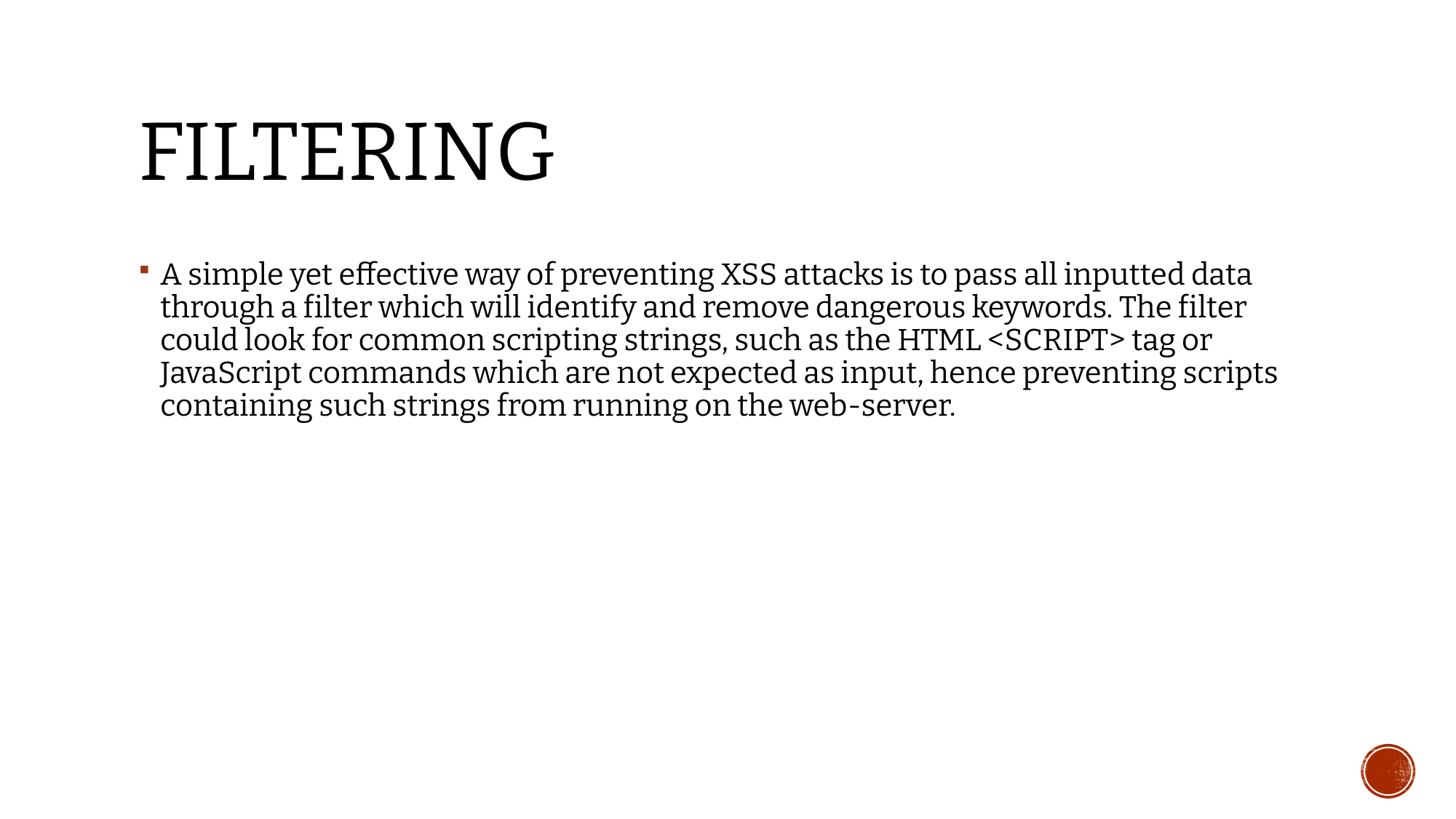

# FilterinG
A simple yet effective way of preventing XSS attacks is to pass all inputted data through a filter which will identify and remove dangerous keywords. The filter could look for common scripting strings, such as the HTML <SCRIPT> tag or JavaScript commands which are not expected as input, hence preventing scripts containing such strings from running on the web-server.